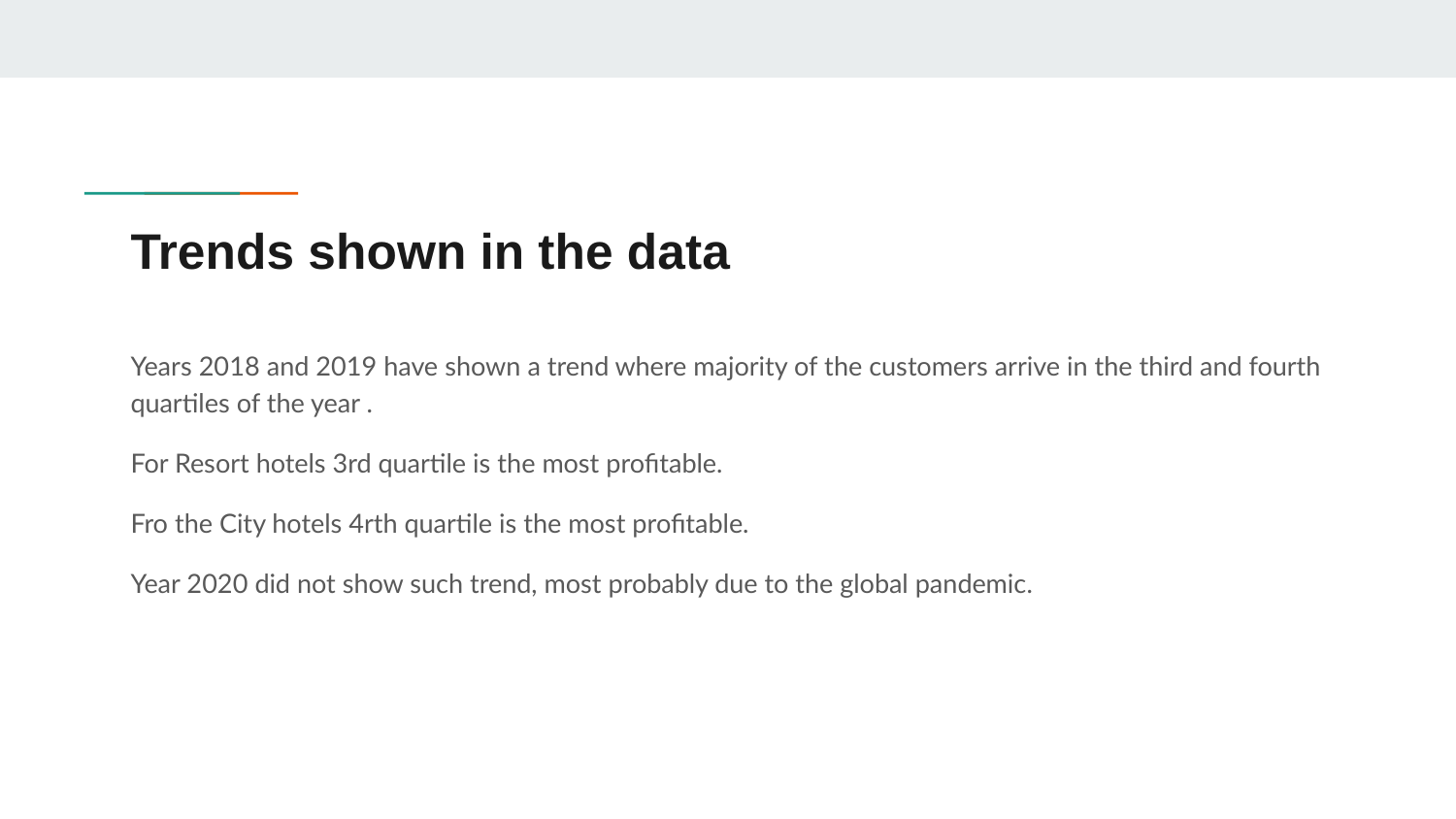

# Trends shown in the data
Years 2018 and 2019 have shown a trend where majority of the customers arrive in the third and fourth quartiles of the year .
For Resort hotels 3rd quartile is the most profitable.
Fro the City hotels 4rth quartile is the most profitable.
Year 2020 did not show such trend, most probably due to the global pandemic.